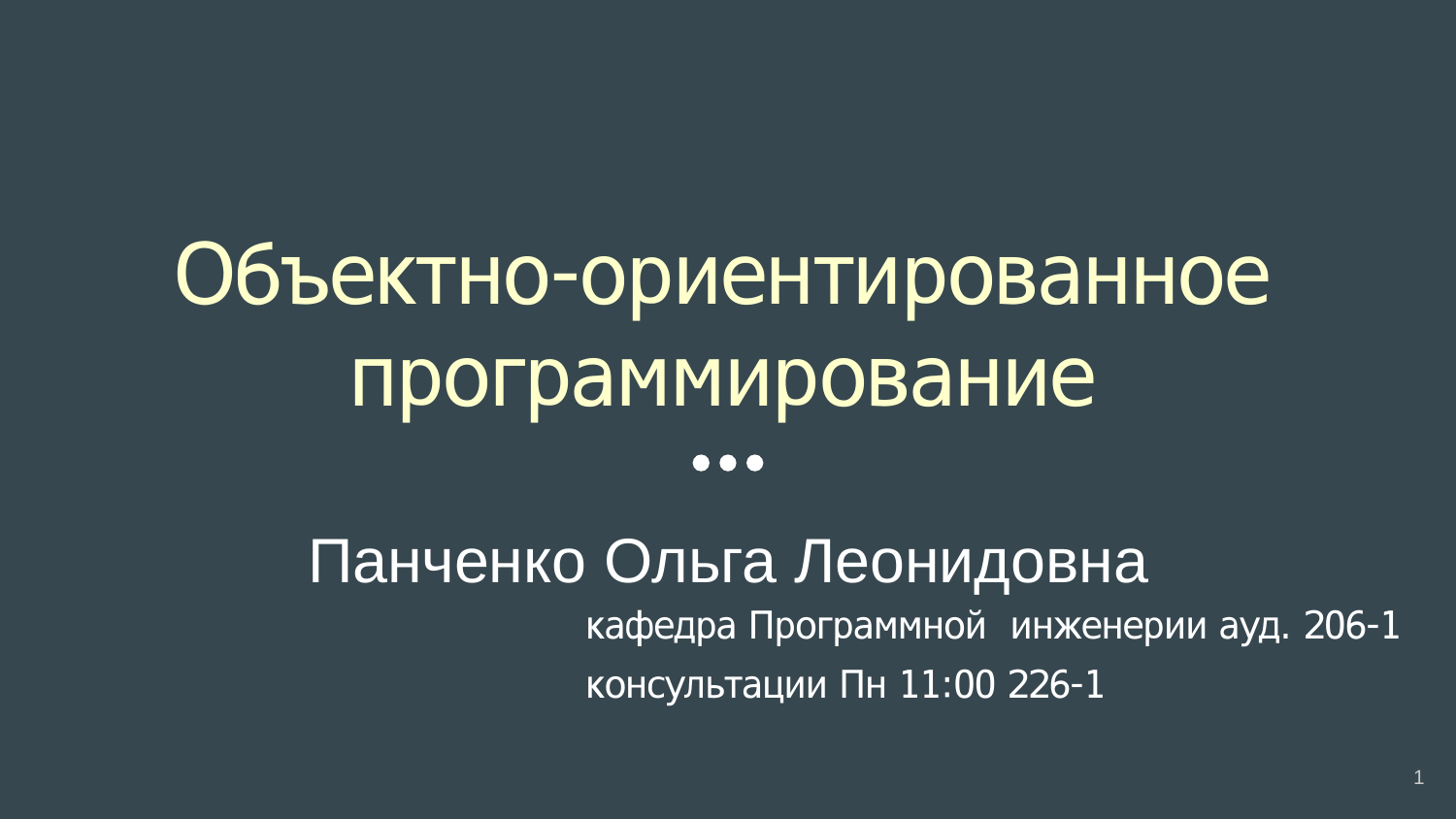

# Объектно-ориентированное  программирование
Панченко Ольга Леонидовна
кафедра Программной  инженерии ауд. 206-1
консультации Пн 11:00 226-1
1